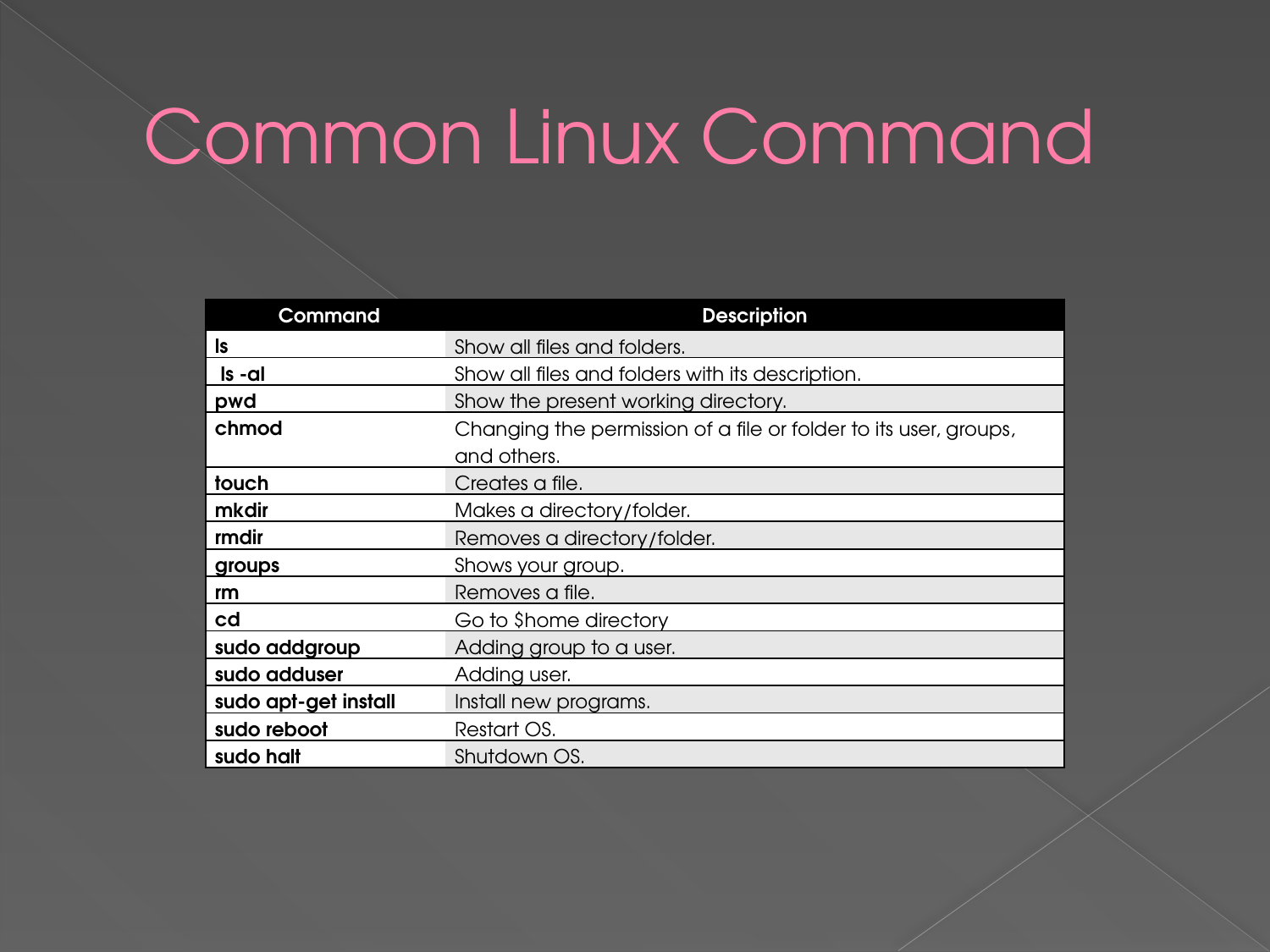

# Common Linux Command
| Command | Description |
| --- | --- |
| ls | Show all files and folders. |
| ls -al | Show all files and folders with its description. |
| pwd | Show the present working directory. |
| chmod | Changing the permission of a file or folder to its user, groups, and others. |
| touch | Creates a file. |
| mkdir | Makes a directory/folder. |
| rmdir | Removes a directory/folder. |
| groups | Shows your group. |
| rm | Removes a file. |
| cd | Go to $home directory |
| sudo addgroup | Adding group to a user. |
| sudo adduser | Adding user. |
| sudo apt-get install | Install new programs. |
| sudo reboot | Restart OS. |
| sudo halt | Shutdown OS. |